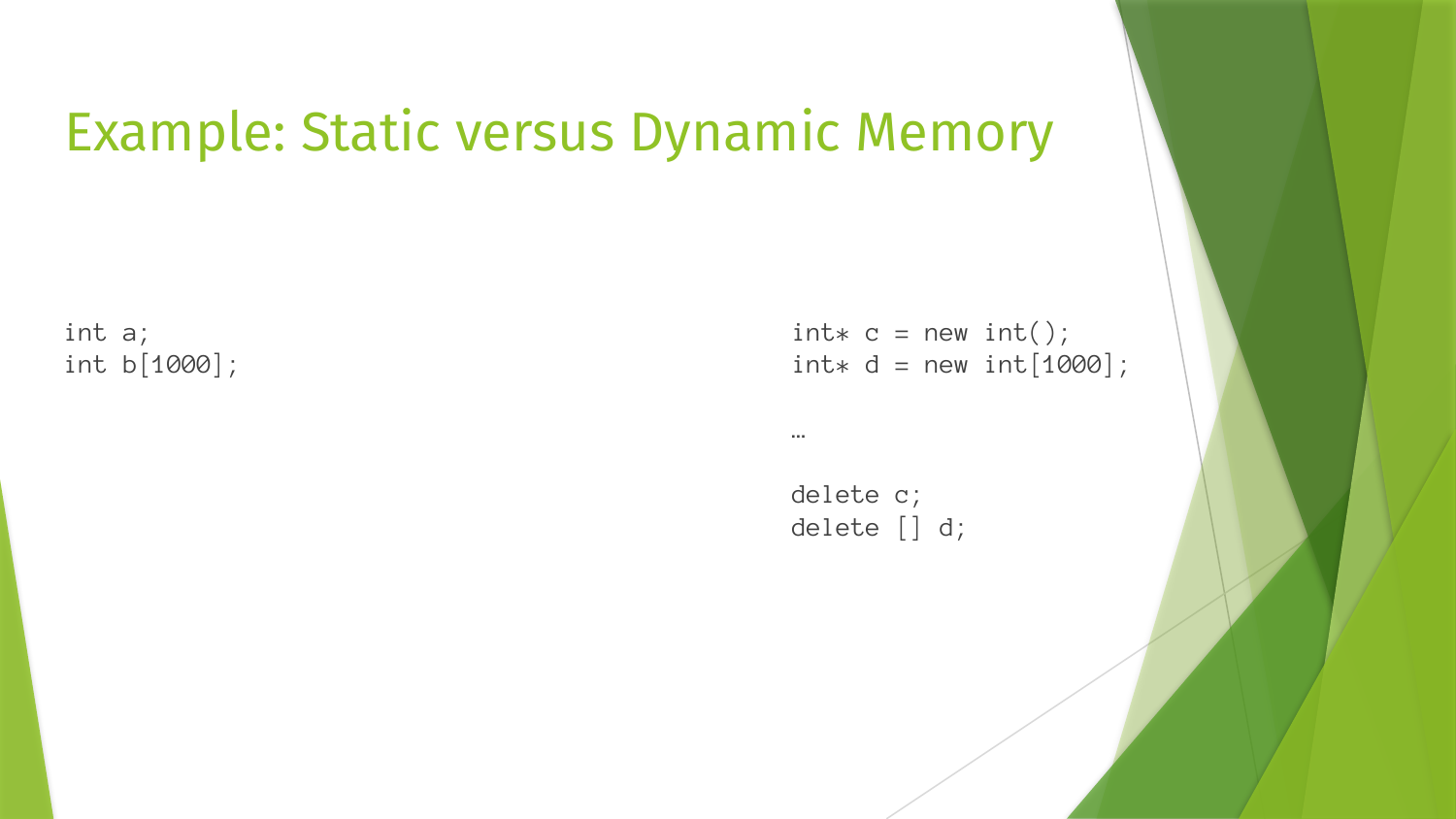

# Example: Static versus Dynamic Memory

int* c = new int();
int* d = new int[1000];
…
delete c;
delete [] d;

int a;
int b[1000];